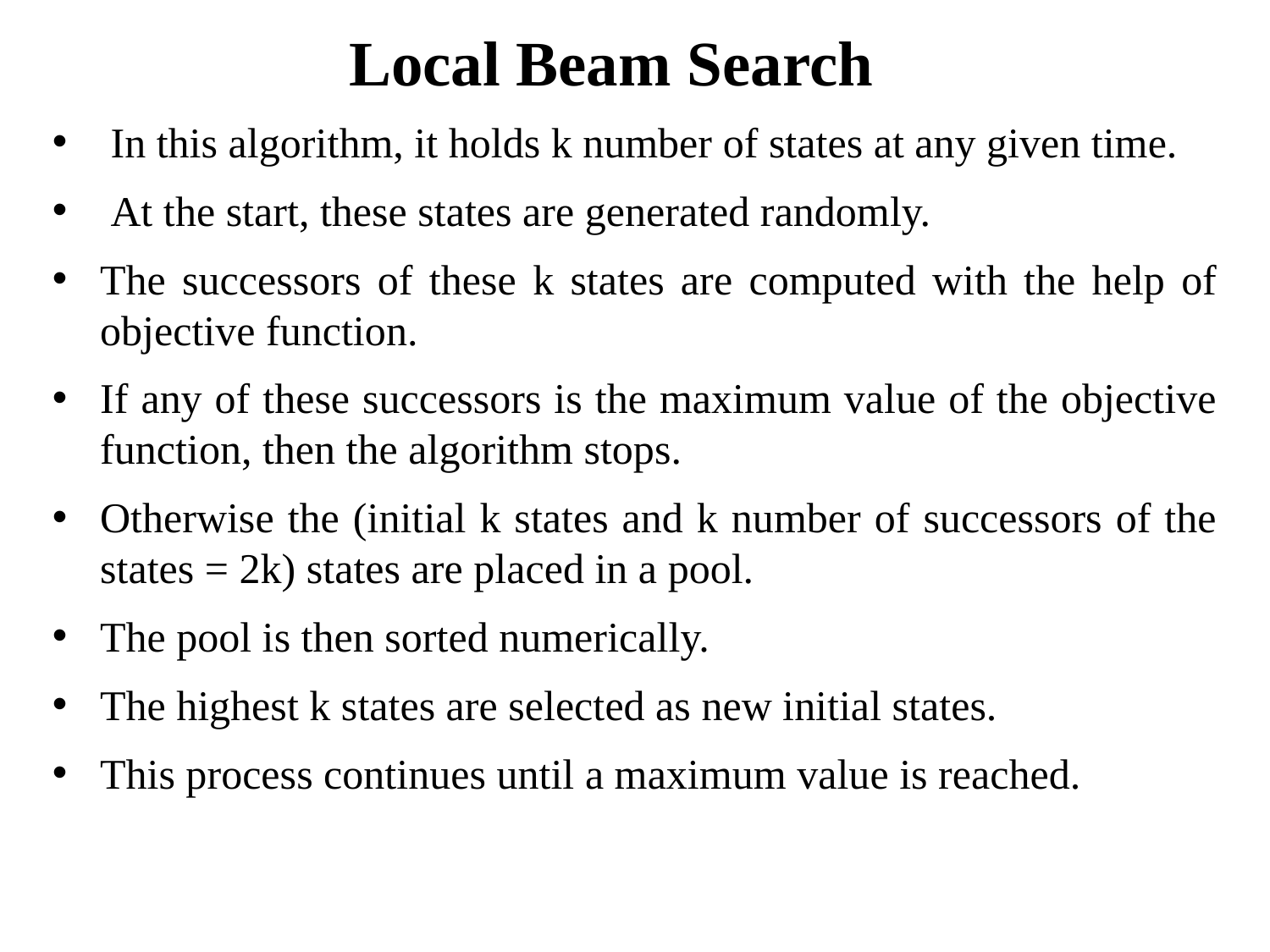

# Local Beam Search
 In this algorithm, it holds k number of states at any given time.
 At the start, these states are generated randomly.
The successors of these k states are computed with the help of objective function.
If any of these successors is the maximum value of the objective function, then the algorithm stops.
Otherwise the (initial k states and k number of successors of the states = 2k) states are placed in a pool.
The pool is then sorted numerically.
The highest k states are selected as new initial states.
This process continues until a maximum value is reached.